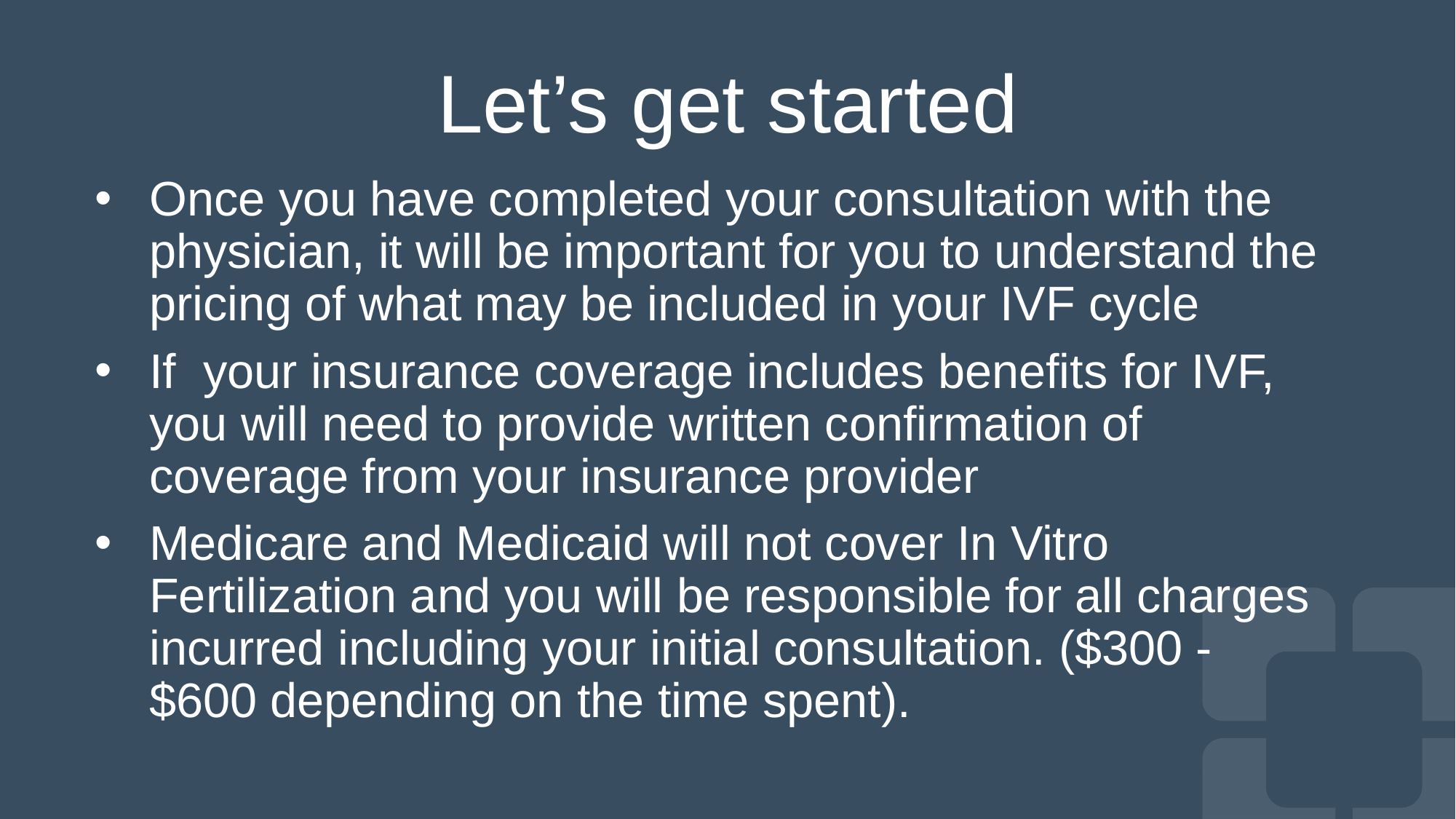

# Let’s get started
Once you have completed your consultation with the physician, it will be important for you to understand the pricing of what may be included in your IVF cycle
If  your insurance coverage includes benefits for IVF, you will need to provide written confirmation of coverage from your insurance provider
Medicare and Medicaid will not cover In Vitro Fertilization and you will be responsible for all charges incurred including your initial consultation. ($300 - $600 depending on the time spent).